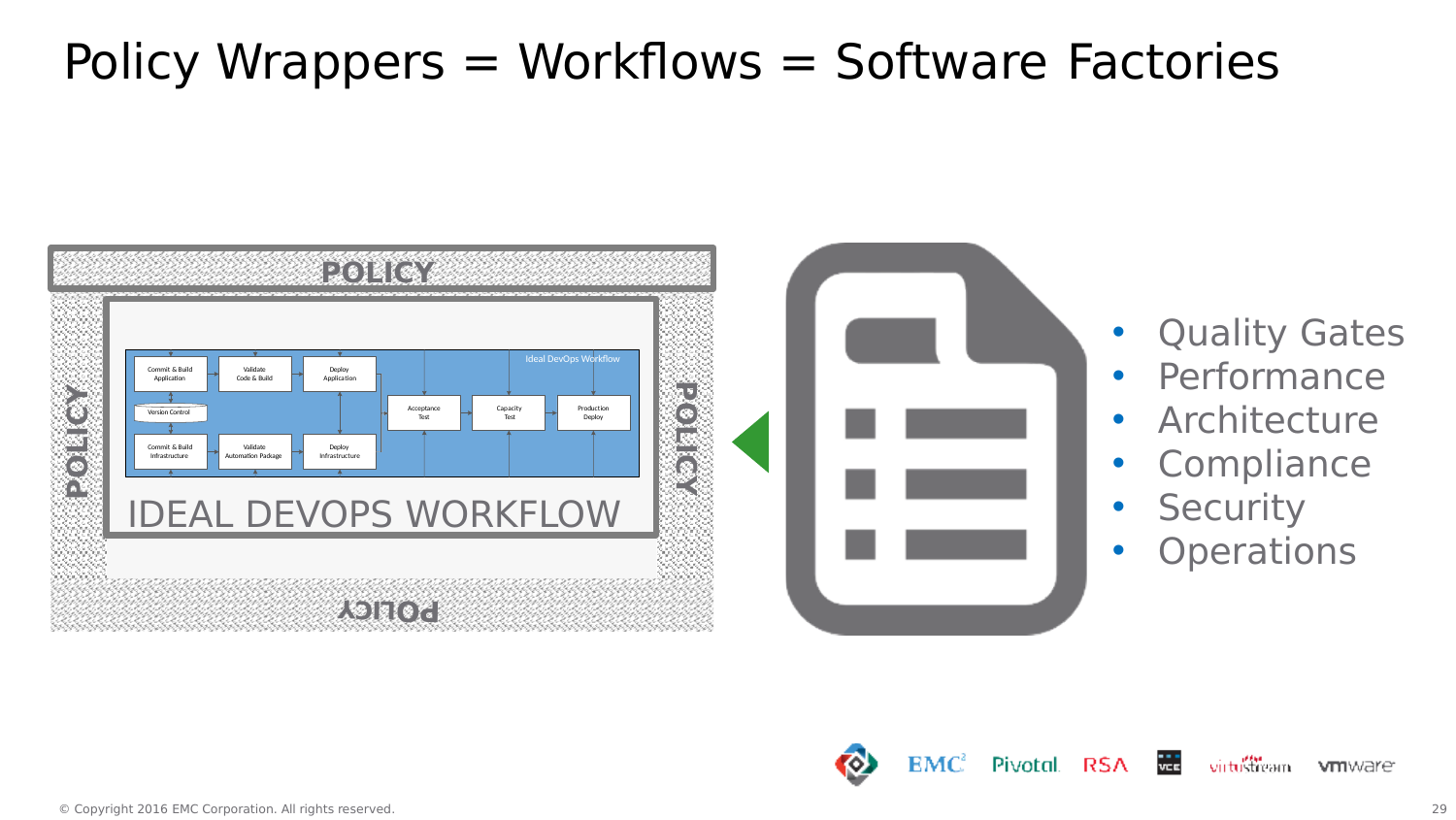

# Policy Wrappers = Workflows = Software Factories

POLICY

IDEAL DEVOPS WORKFLOW
Quality Gates
Performance
Architecture
Compliance
Security
Operations

Ideal DevOps Workflow

Version Control

Commit & Build  Application

Validate  Code & Build

Deploy  Application
POLICY
POLICY

Acceptance  Test

Capacity  Test

Production  Deploy

Commit & Build  Infrastructure

Validate  Automation Package

Deploy  Infrastructure
POLICY
© Copyright 2016 EMC Corporation. All rights reserved.
29